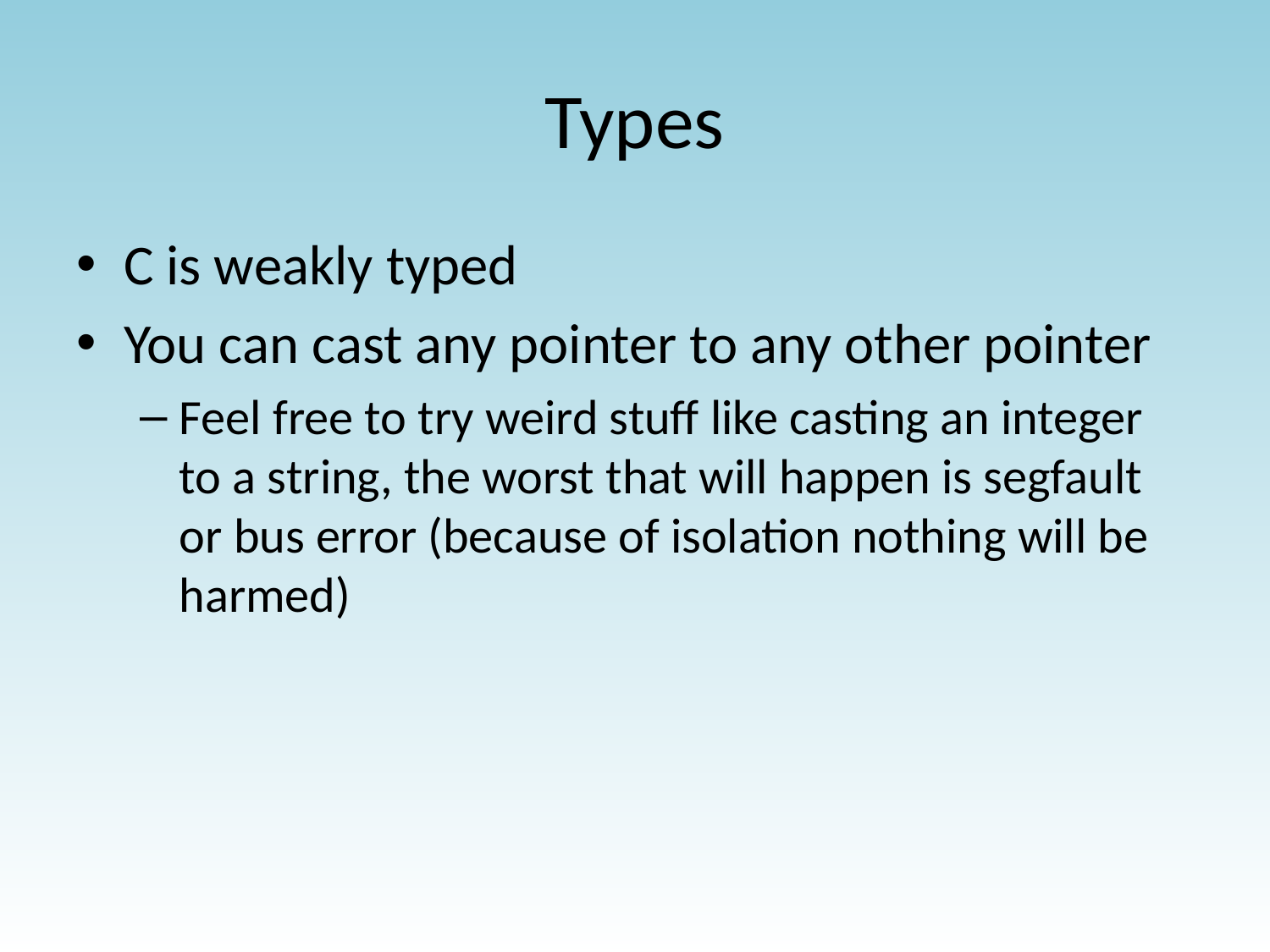

# Types
C is weakly typed
You can cast any pointer to any other pointer
Feel free to try weird stuff like casting an integer to a string, the worst that will happen is segfault or bus error (because of isolation nothing will be harmed)